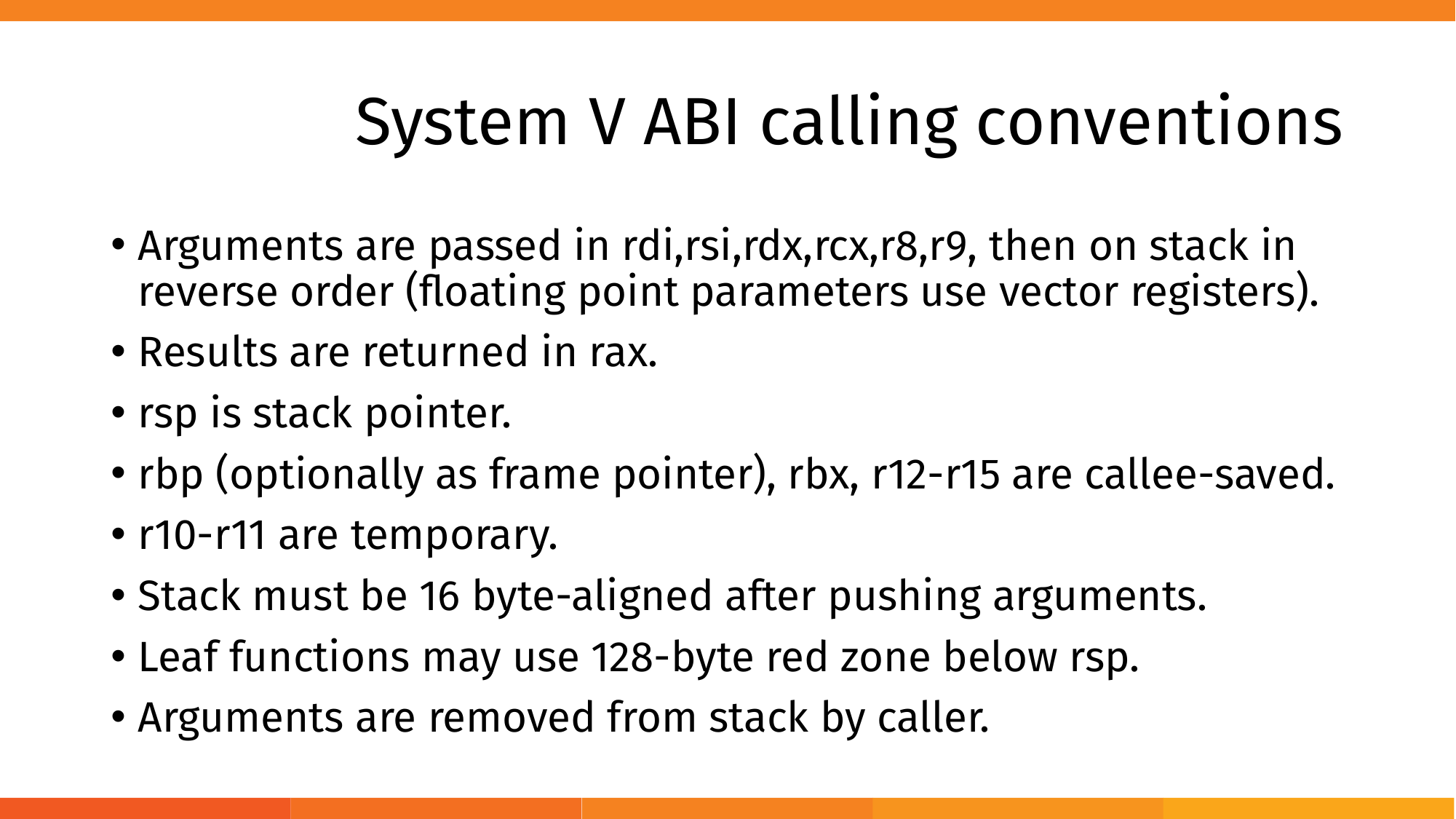

# System V ABI calling conventions
Arguments are passed in rdi,rsi,rdx,rcx,r8,r9, then on stack in reverse order (floating point parameters use vector registers).
Results are returned in rax.
rsp is stack pointer.
rbp (optionally as frame pointer), rbx, r12-r15 are callee-saved.
r10-r11 are temporary.
Stack must be 16 byte-aligned after pushing arguments.
Leaf functions may use 128-byte red zone below rsp.
Arguments are removed from stack by caller.